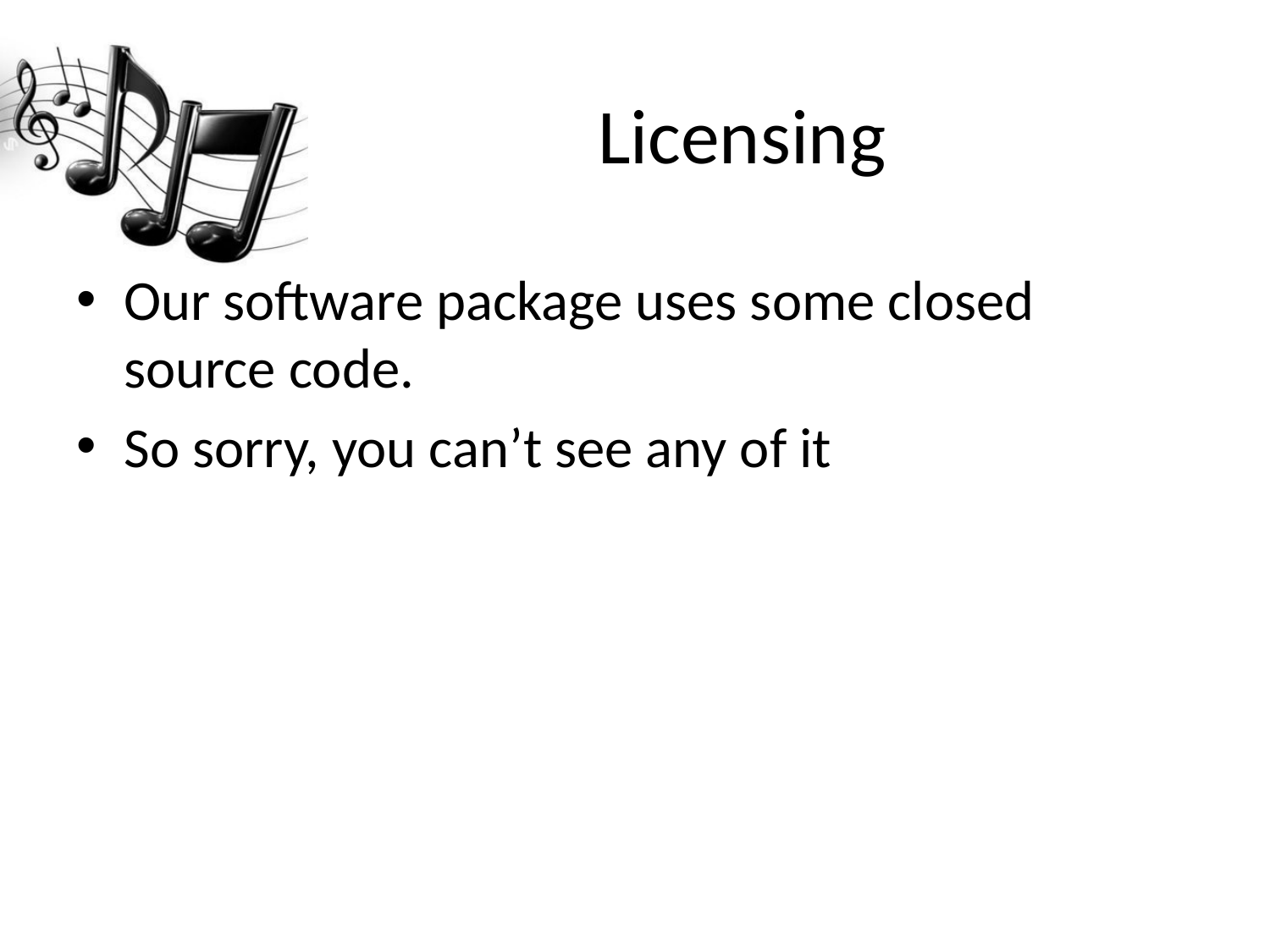

# Licensing
Our software package uses some closed source code.
So sorry, you can’t see any of it